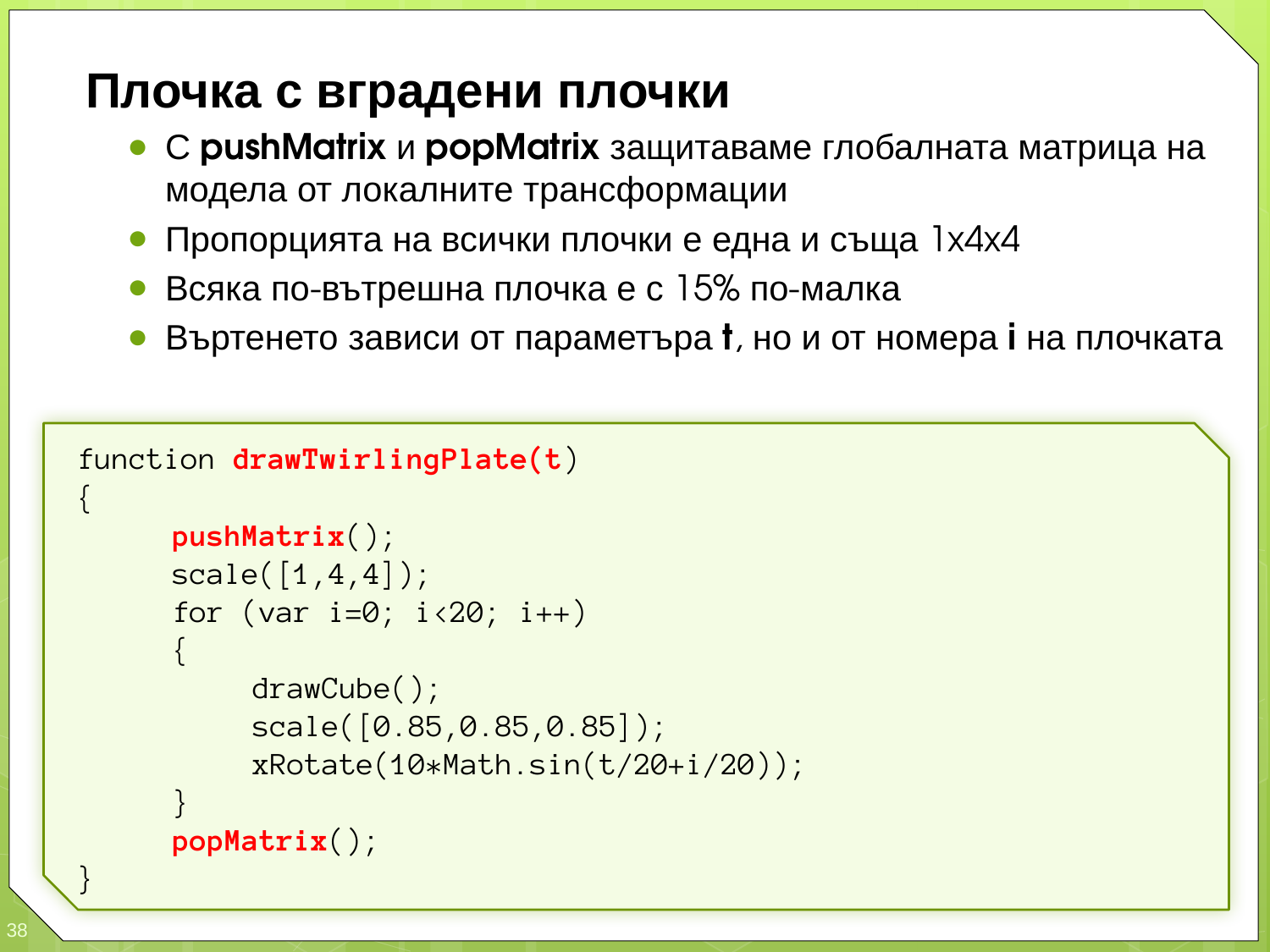

Плочка с вградени плочки
С pushMatrix и popMatrix защитаваме глобалната матрица на модела от локалните трансформации
Пропорцията на всички плочки е една и съща 1x4x4
Всяка по-вътрешна плочка е с 15% по-малка
Въртенето зависи от параметъра t, но и от номера i на плочката
function drawTwirlingPlate(t)
{
	pushMatrix();
	scale([1,4,4]);
	for (var i=0; i<20; i++)
	{
		drawCube();
		scale([0.85,0.85,0.85]);
		xRotate(10*Math.sin(t/20+i/20));
	}
	popMatrix();
}